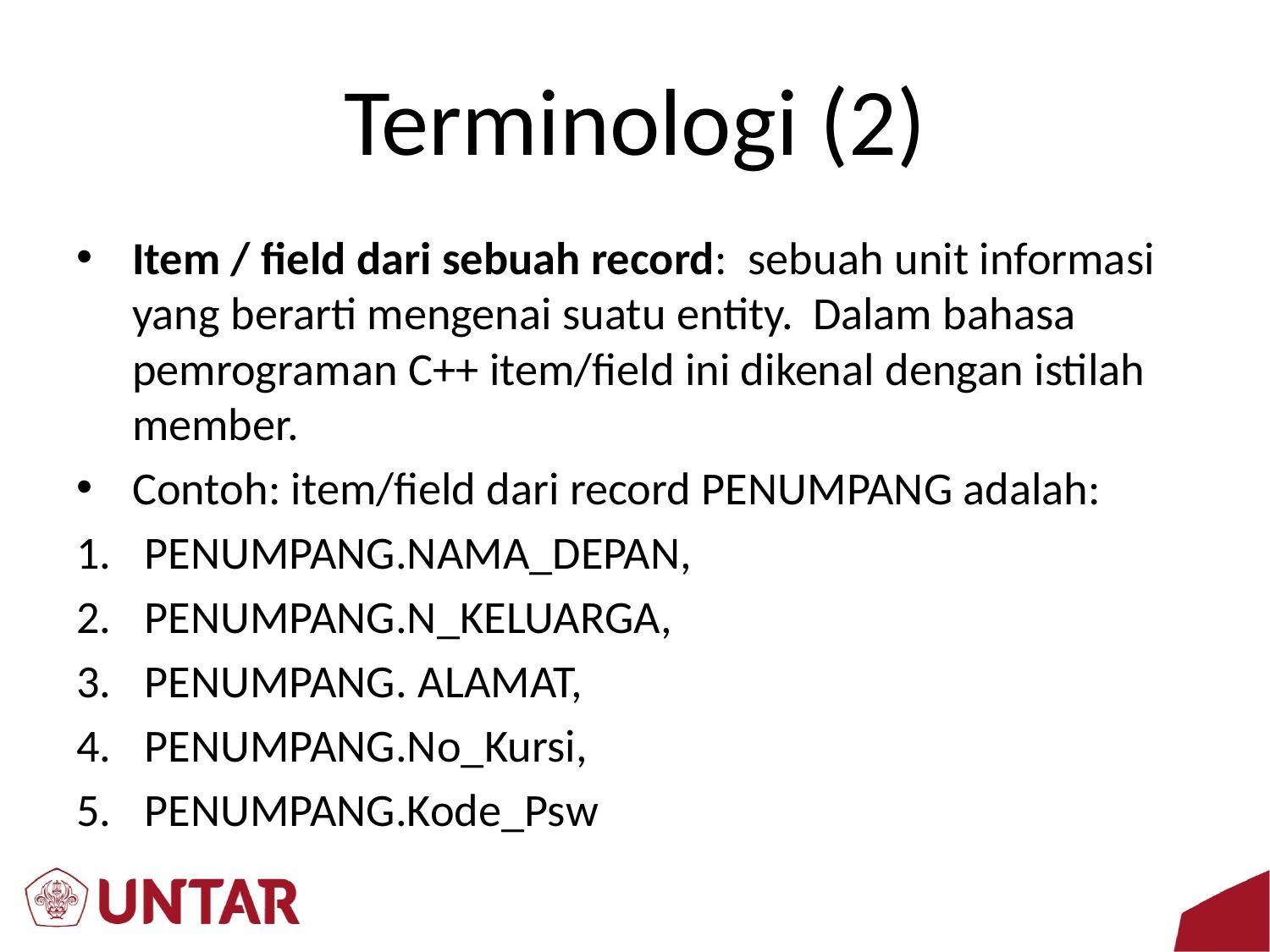

# Terminologi (2)
Item / field dari sebuah record:  sebuah unit informasi yang berarti mengenai suatu entity. 	Dalam bahasa pemrograman C++ item/field ini dikenal dengan istilah member.
Contoh: item/field dari record PENUMPANG adalah:
PENUMPANG.NAMA_DEPAN,
PENUMPANG.N_KELUARGA,
PENUMPANG. ALAMAT,
PENUMPANG.No_Kursi,
PENUMPANG.Kode_Psw